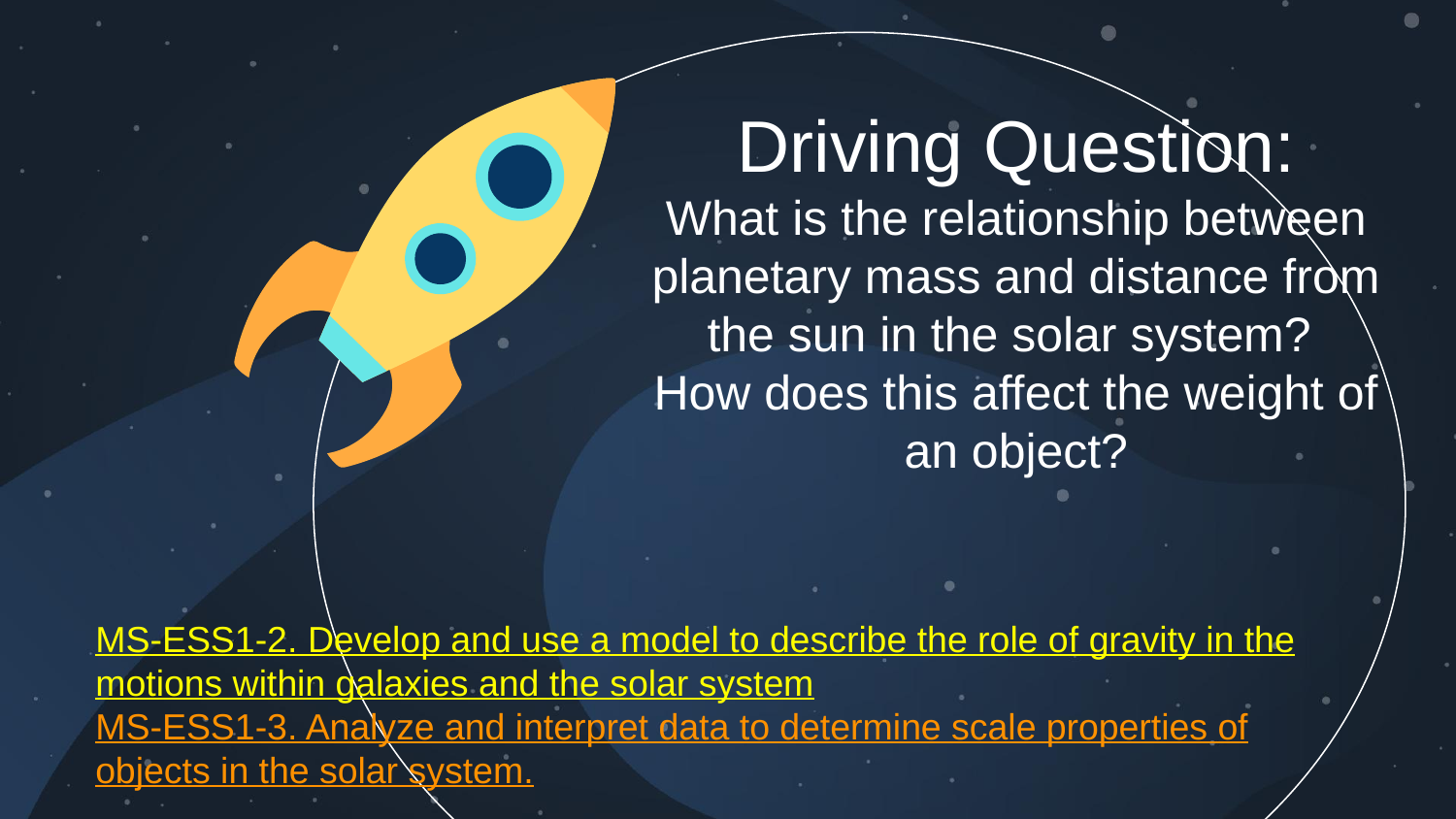

Driving Question:
What is the relationship between planetary mass and distance from the sun in the solar system?
How does this affect the weight of an object?
MS-ESS1-2. Develop and use a model to describe the role of gravity in the motions within galaxies and the solar system
MS-ESS1-3. Analyze and interpret data to determine scale properties of objects in the solar system.